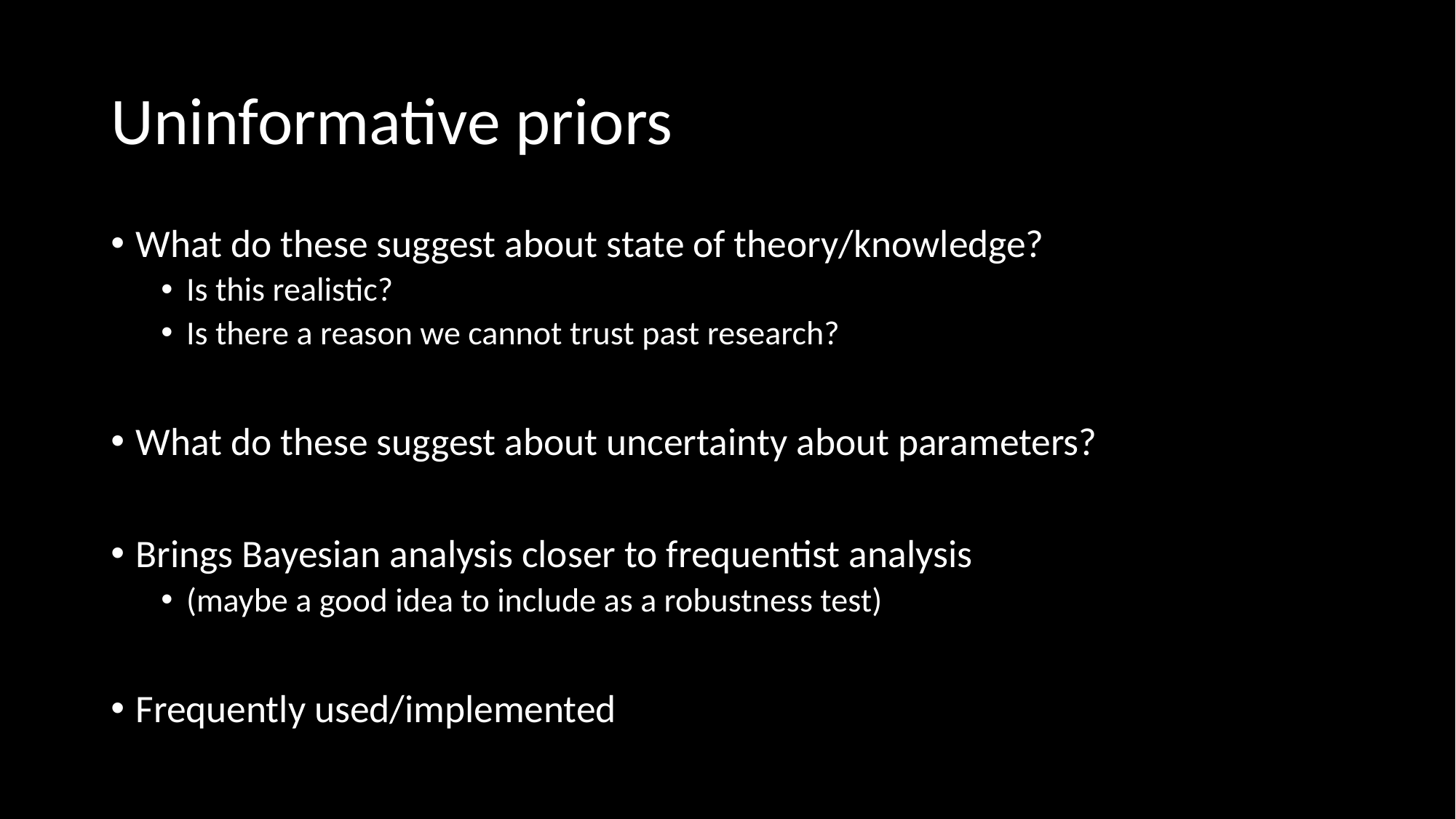

# Uninformative priors
What do these suggest about state of theory/knowledge?
Is this realistic?
Is there a reason we cannot trust past research?

What do these suggest about uncertainty about parameters?

Brings Bayesian analysis closer to frequentist analysis
(maybe a good idea to include as a robustness test)

Frequently used/implemented